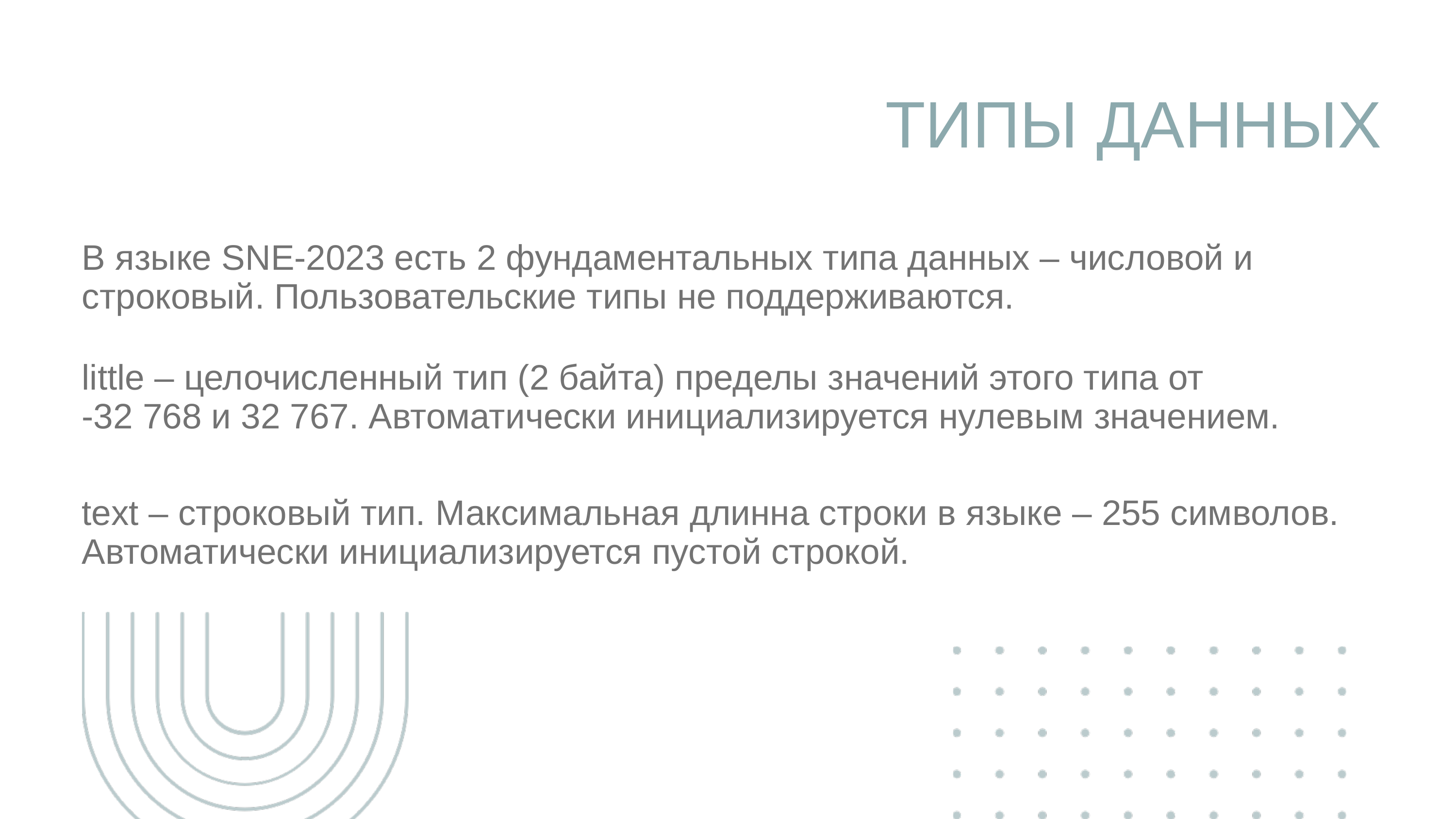

ТИПЫ ДАННЫХ

В языке SNE-2023 есть 2 фундаментальных типа данных – числовой и строковый. Пользовательские типы не поддерживаются.

little – целочисленный тип (2 байта) пределы значений этого типа от
-32 768 и 32 767. Автоматически инициализируется нулевым значением.
text – строковый тип. Максимальная длинна строки в языке – 255 символов. Автоматически инициализируется пустой строкой.